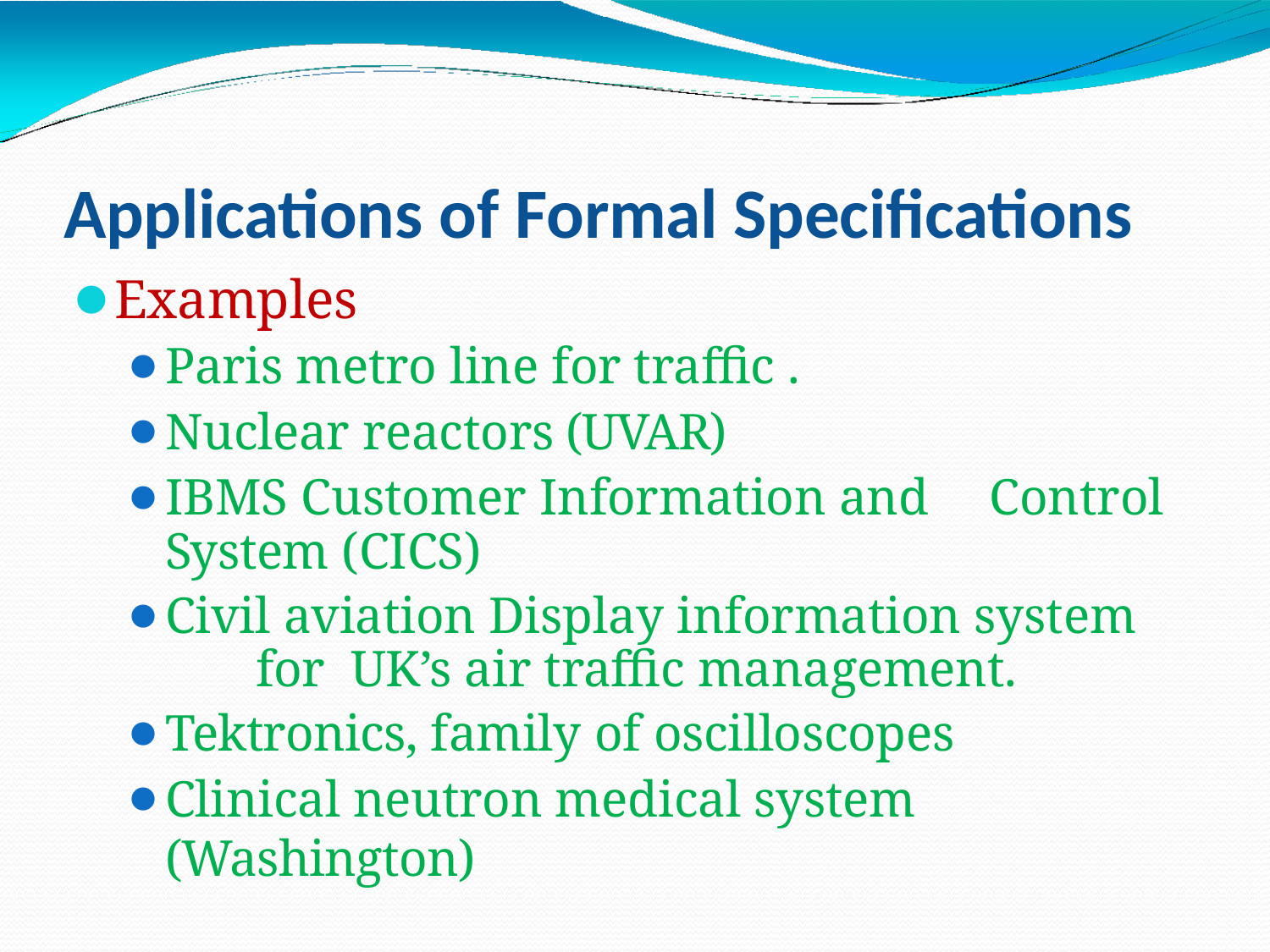

Applications of Formal Specifications
Examples
Paris metro line for traffic .
Nuclear reactors (UVAR)
IBMS Customer Information and	Control  System (CICS)
Civil aviation Display information system	for  UK’s air traffic management.
Tektronics, family of oscilloscopes
Clinical neutron medical system (Washington)